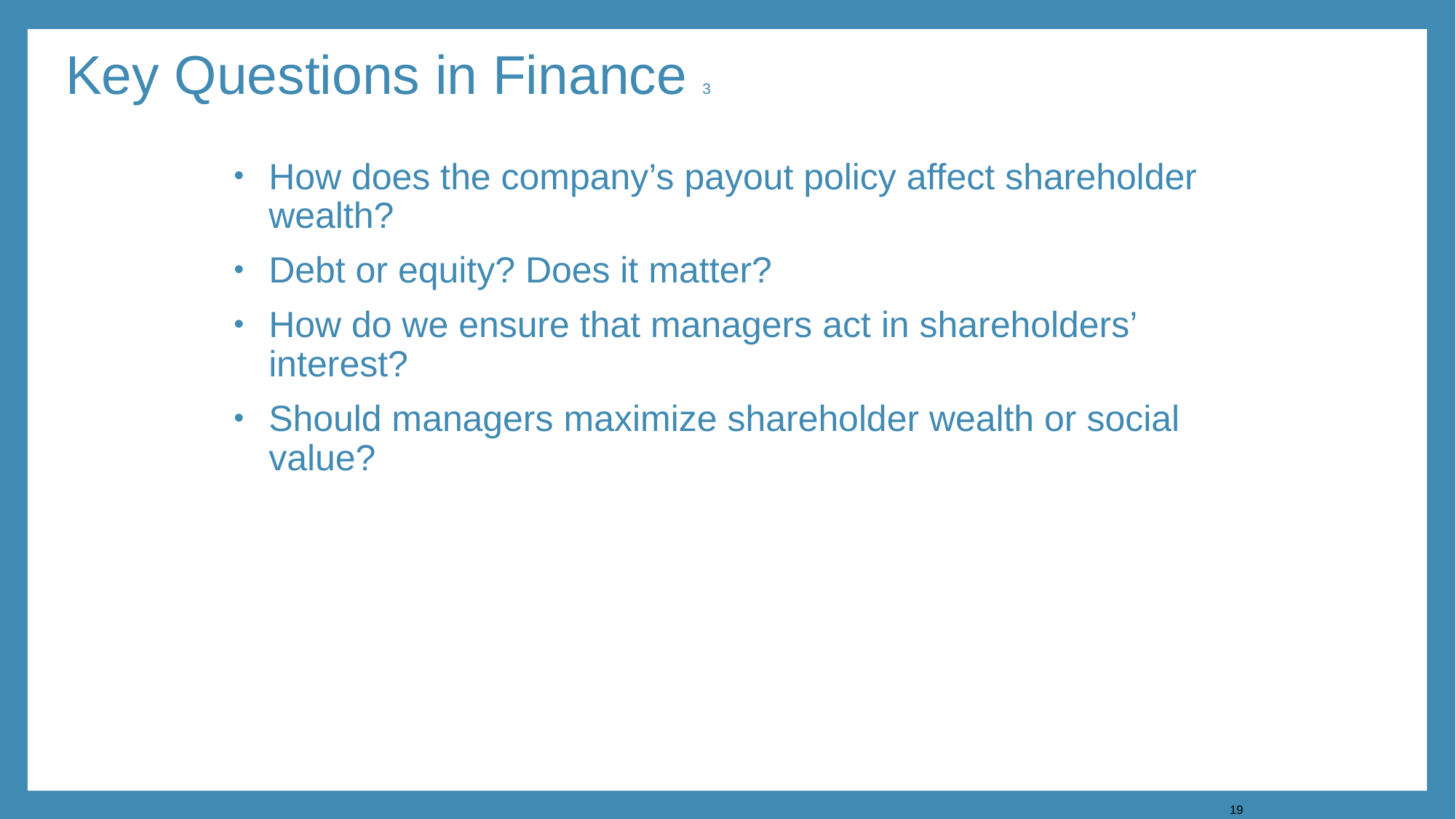

# Key Questions in Finance 3
How does the company’s payout policy affect shareholder wealth?
Debt or equity? Does it matter?
How do we ensure that managers act in shareholders’ interest?
Should managers maximize shareholder wealth or social value?
19